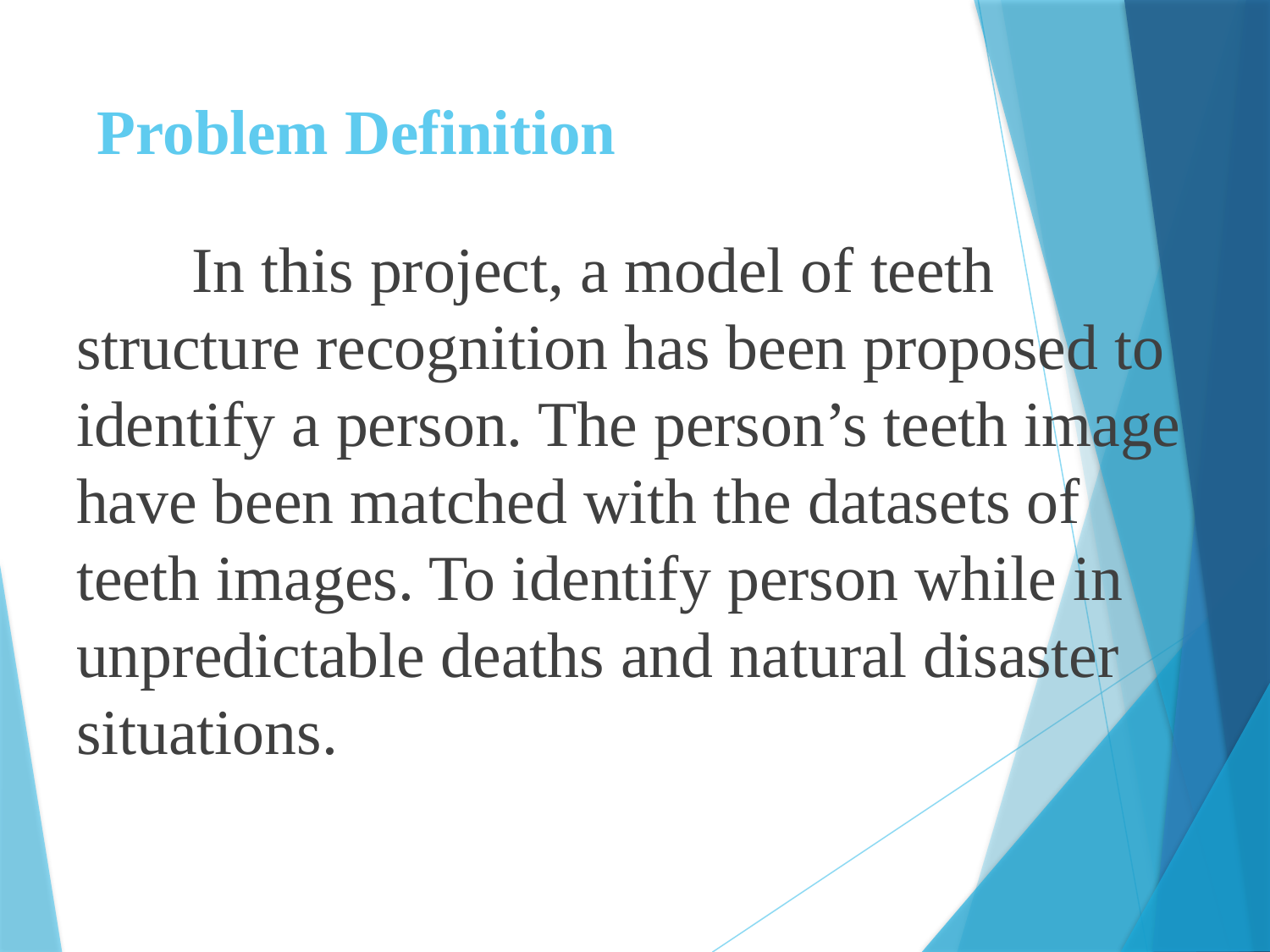

# Problem Definition
	In this project, a model of teeth structure recognition has been proposed to identify a person. The person’s teeth image have been matched with the datasets of teeth images. To identify person while in unpredictable deaths and natural disaster situations.